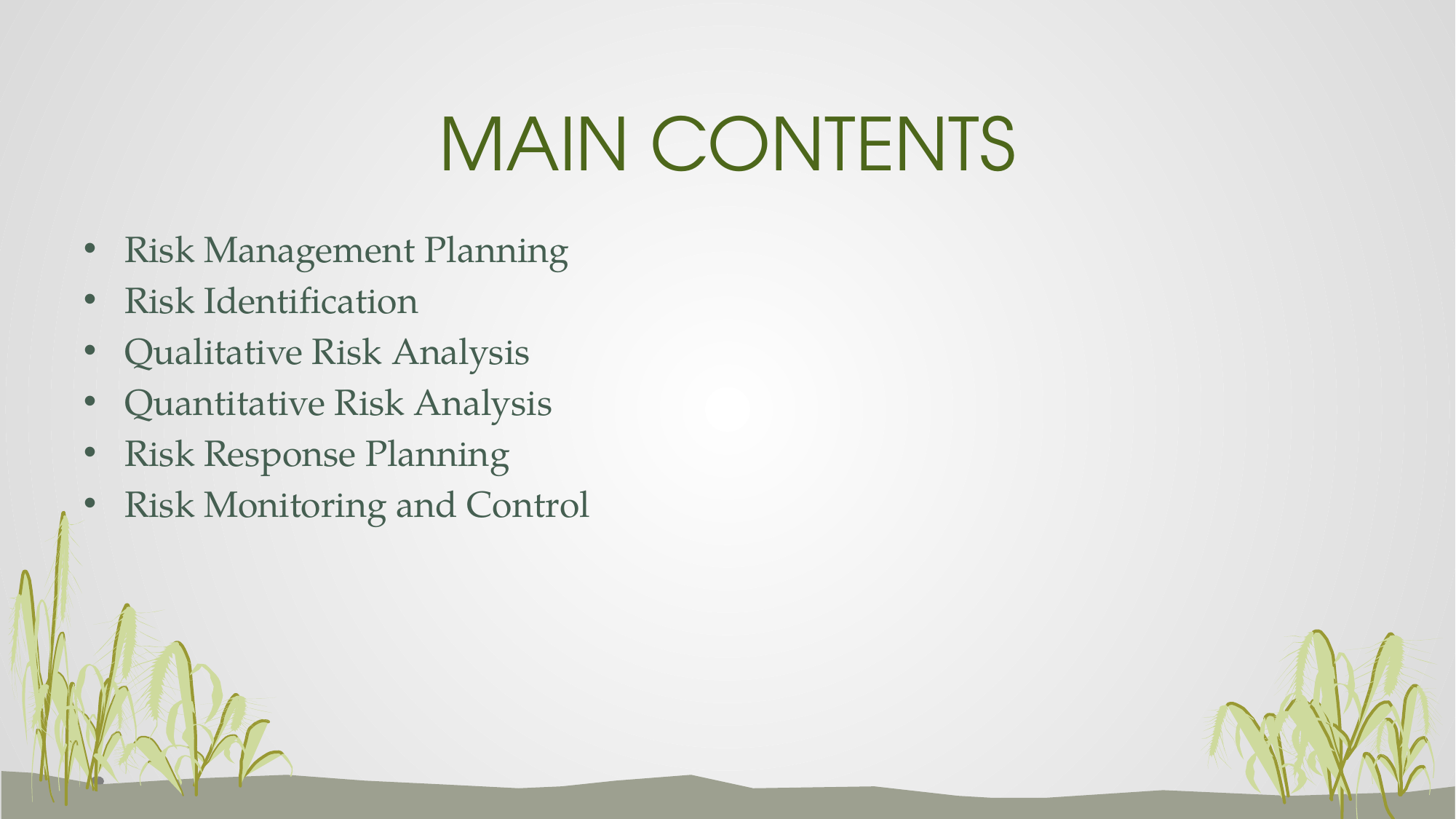

# MAIN CONTENTS
Risk Management Planning
Risk Identification
Qualitative Risk Analysis
Quantitative Risk Analysis
Risk Response Planning
Risk Monitoring and Control